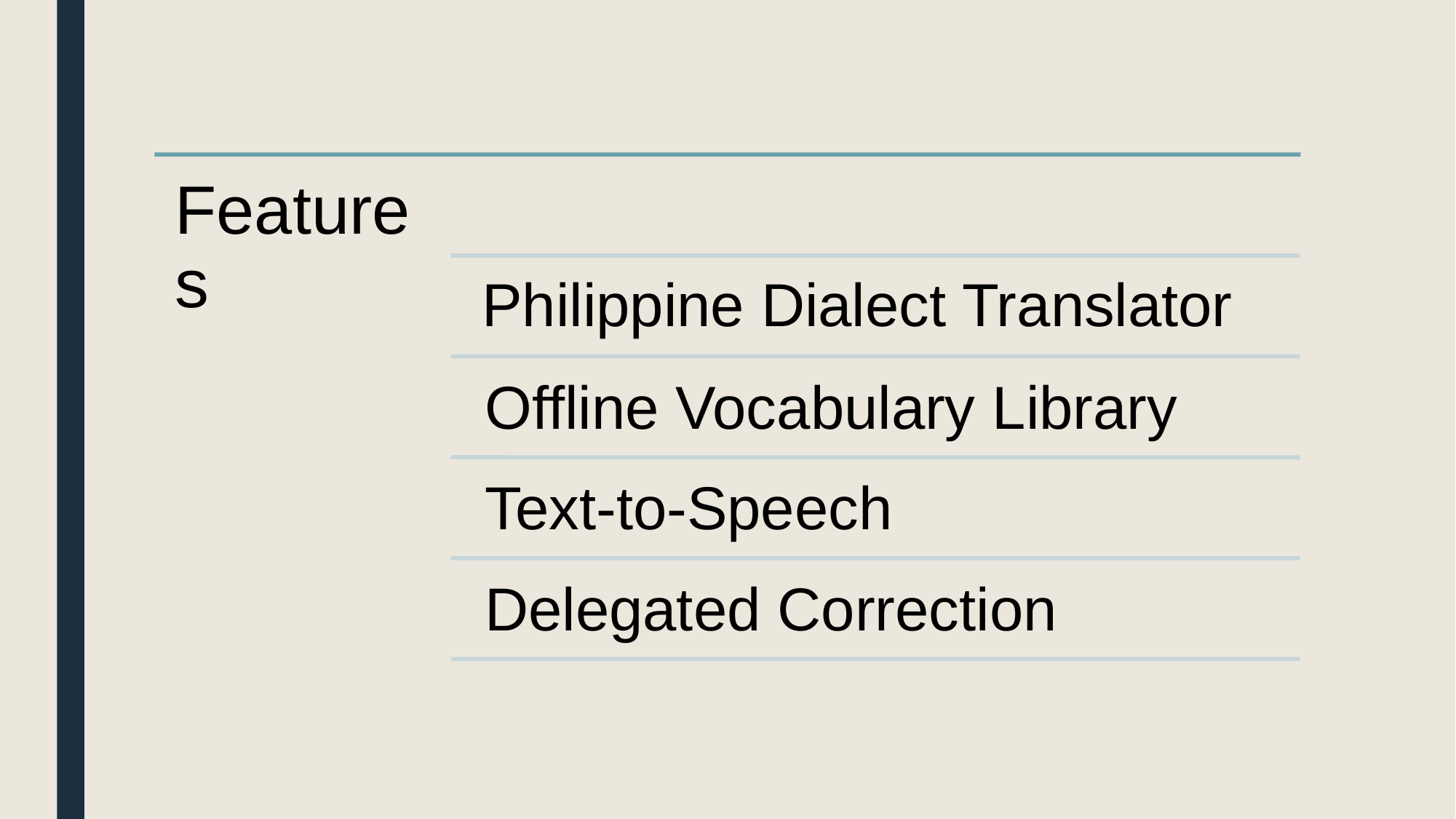

Features
Philippine Dialect Translator

Offline Vocabulary Library
Text-to-Speech
Delegated Correction